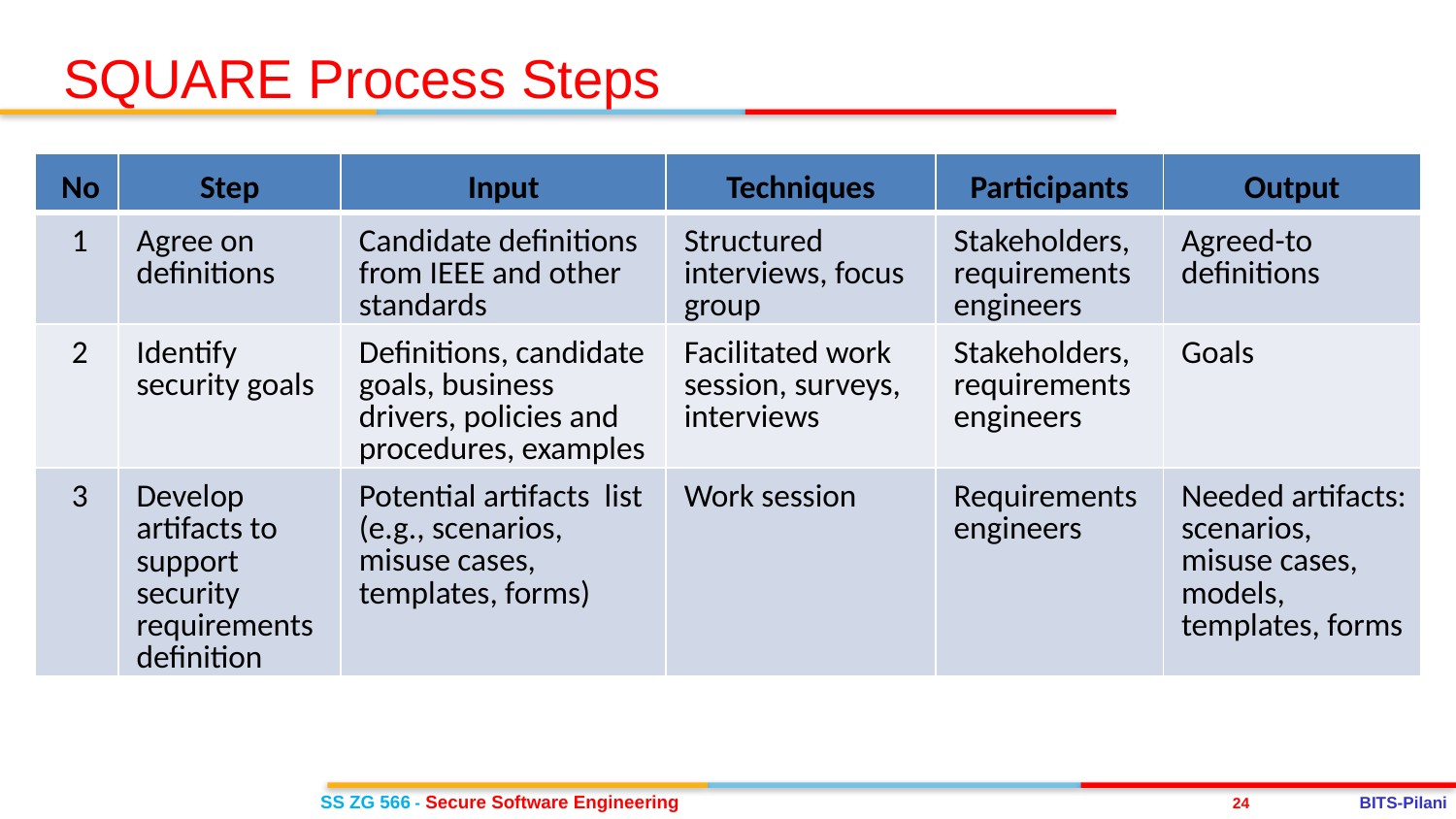

SQUARE Process Steps
| No | Step | Input | Techniques | Participants | Output |
| --- | --- | --- | --- | --- | --- |
| 1 | Agree on definitions | Candidate definitions from IEEE and other standards | Structured interviews, focus group | Stakeholders, requirements engineers | Agreed-to definitions |
| 2 | Identify security goals | Definitions, candidate goals, business drivers, policies and procedures, examples | Facilitated work session, surveys, interviews | Stakeholders, requirements engineers | Goals |
| 3 | Develop artifacts to support security requirements definition | Potential artifacts list (e.g., scenarios, misuse cases, templates, forms) | Work session | Requirements engineers | Needed artifacts: scenarios, misuse cases, models, templates, forms |